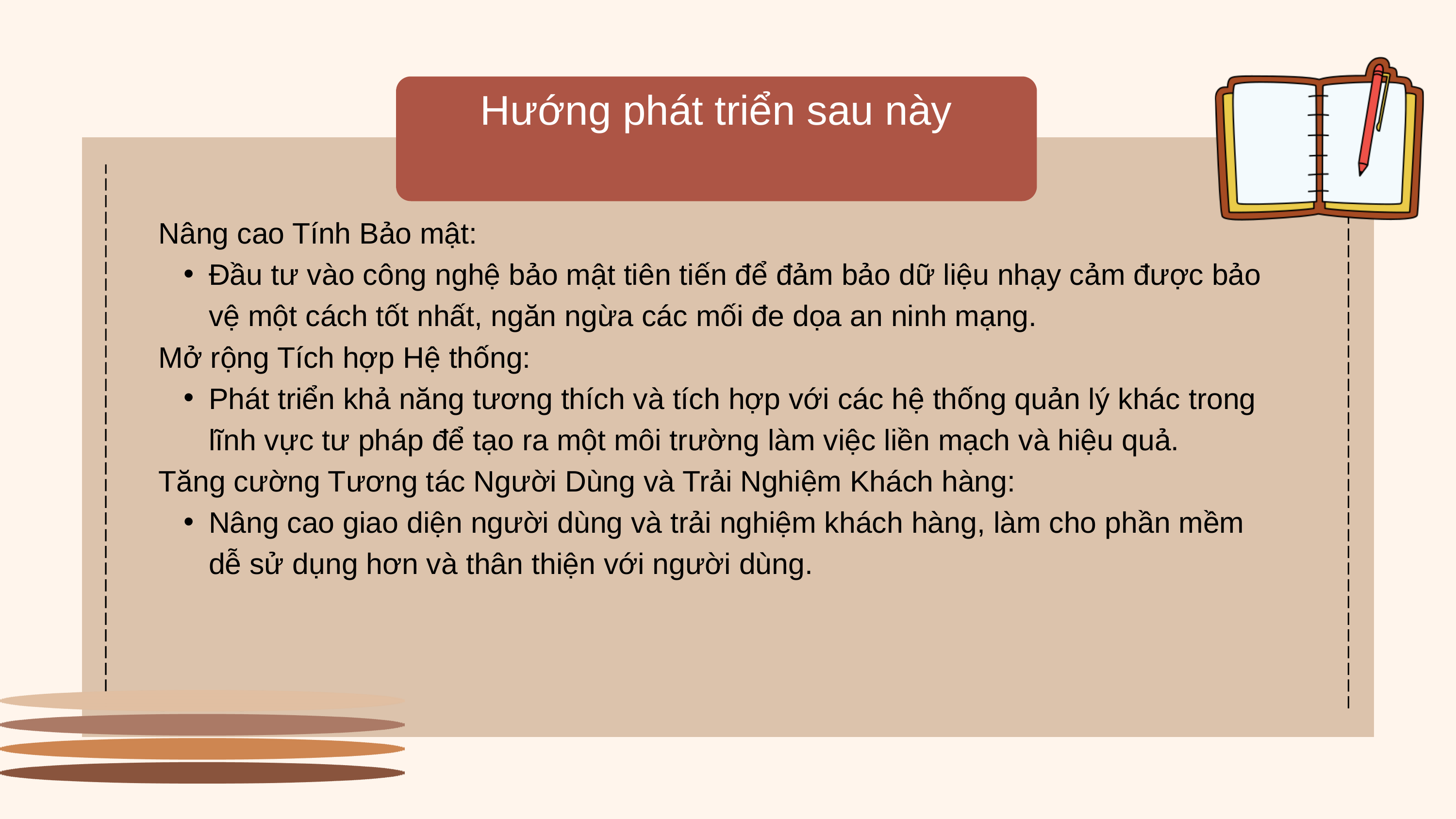

Hướng phát triển sau này

Nâng cao Tính Bảo mật:
Đầu tư vào công nghệ bảo mật tiên tiến để đảm bảo dữ liệu nhạy cảm được bảo vệ một cách tốt nhất, ngăn ngừa các mối đe dọa an ninh mạng.
Mở rộng Tích hợp Hệ thống:
Phát triển khả năng tương thích và tích hợp với các hệ thống quản lý khác trong lĩnh vực tư pháp để tạo ra một môi trường làm việc liền mạch và hiệu quả.
Tăng cường Tương tác Người Dùng và Trải Nghiệm Khách hàng:
Nâng cao giao diện người dùng và trải nghiệm khách hàng, làm cho phần mềm dễ sử dụng hơn và thân thiện với người dùng.